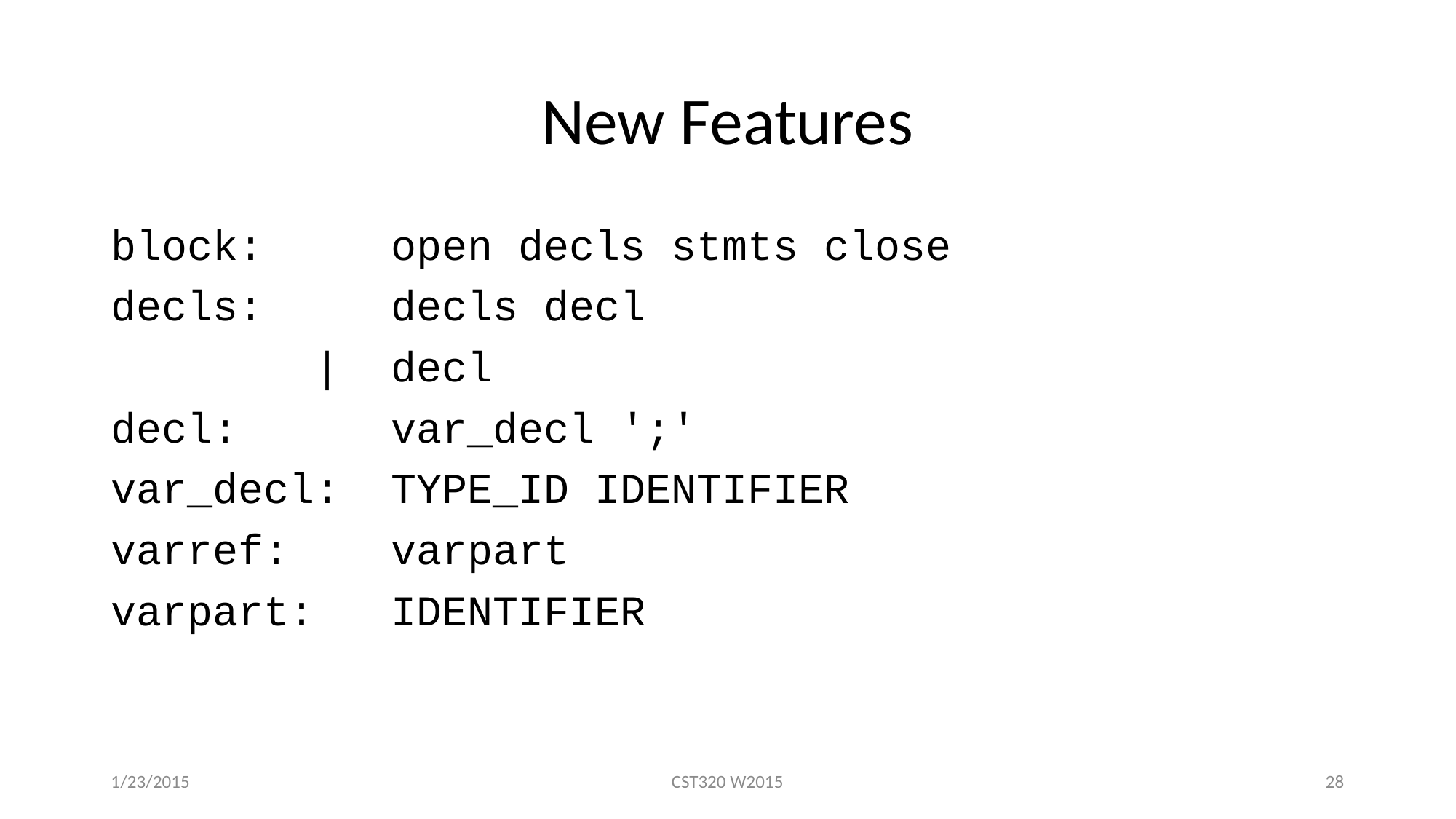

# New Features
block:     open decls stmts close
decls:     decls decl
        |  decl
decl:      var_decl ';'
var_decl:  TYPE_ID IDENTIFIER
varref:    varpart
varpart:   IDENTIFIER

1/23/2015
CST320 W2015
28